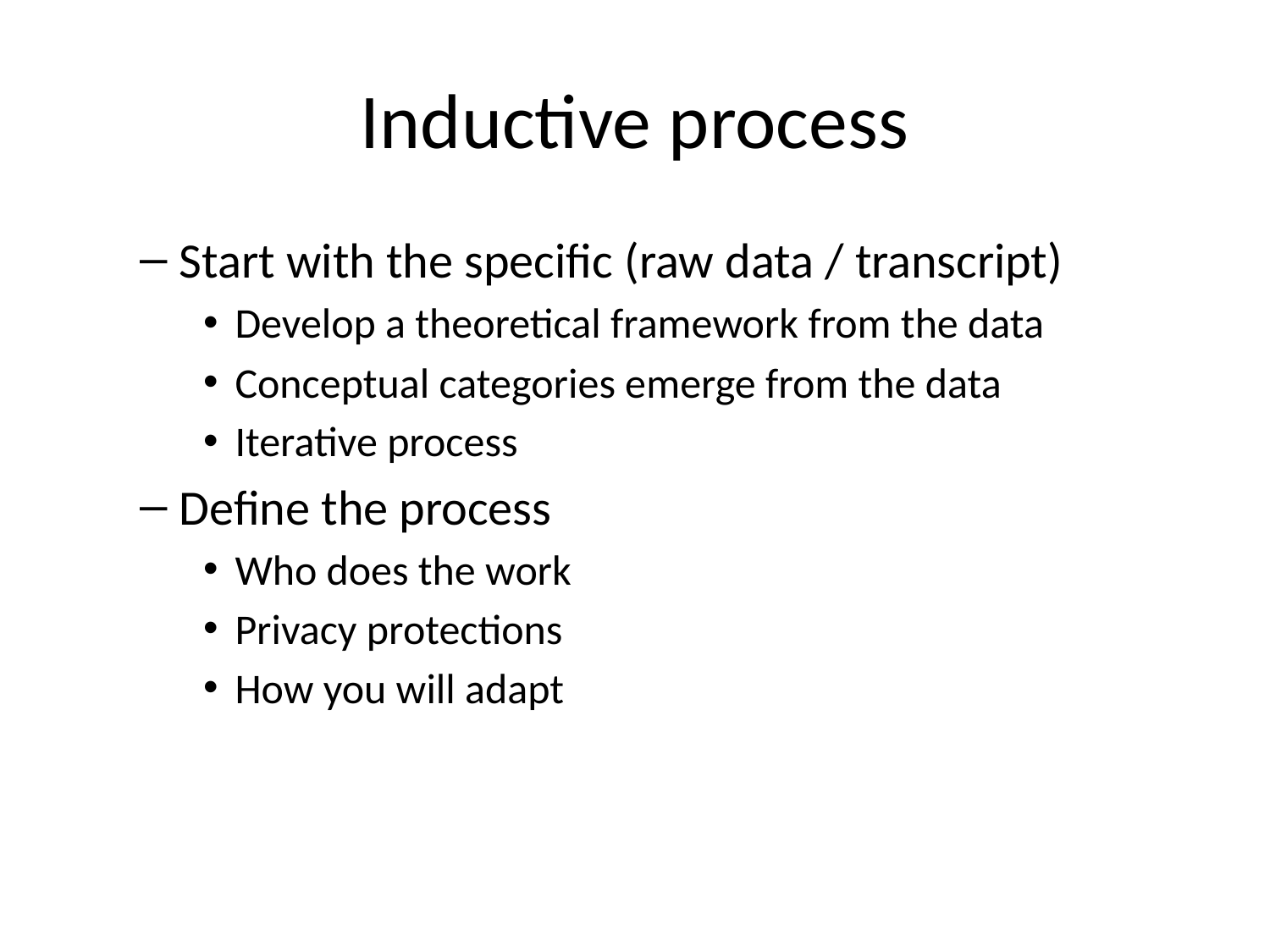

# Inductive process
Start with the specific (raw data / transcript)
Develop a theoretical framework from the data
Conceptual categories emerge from the data
Iterative process
Define the process
Who does the work
Privacy protections
How you will adapt